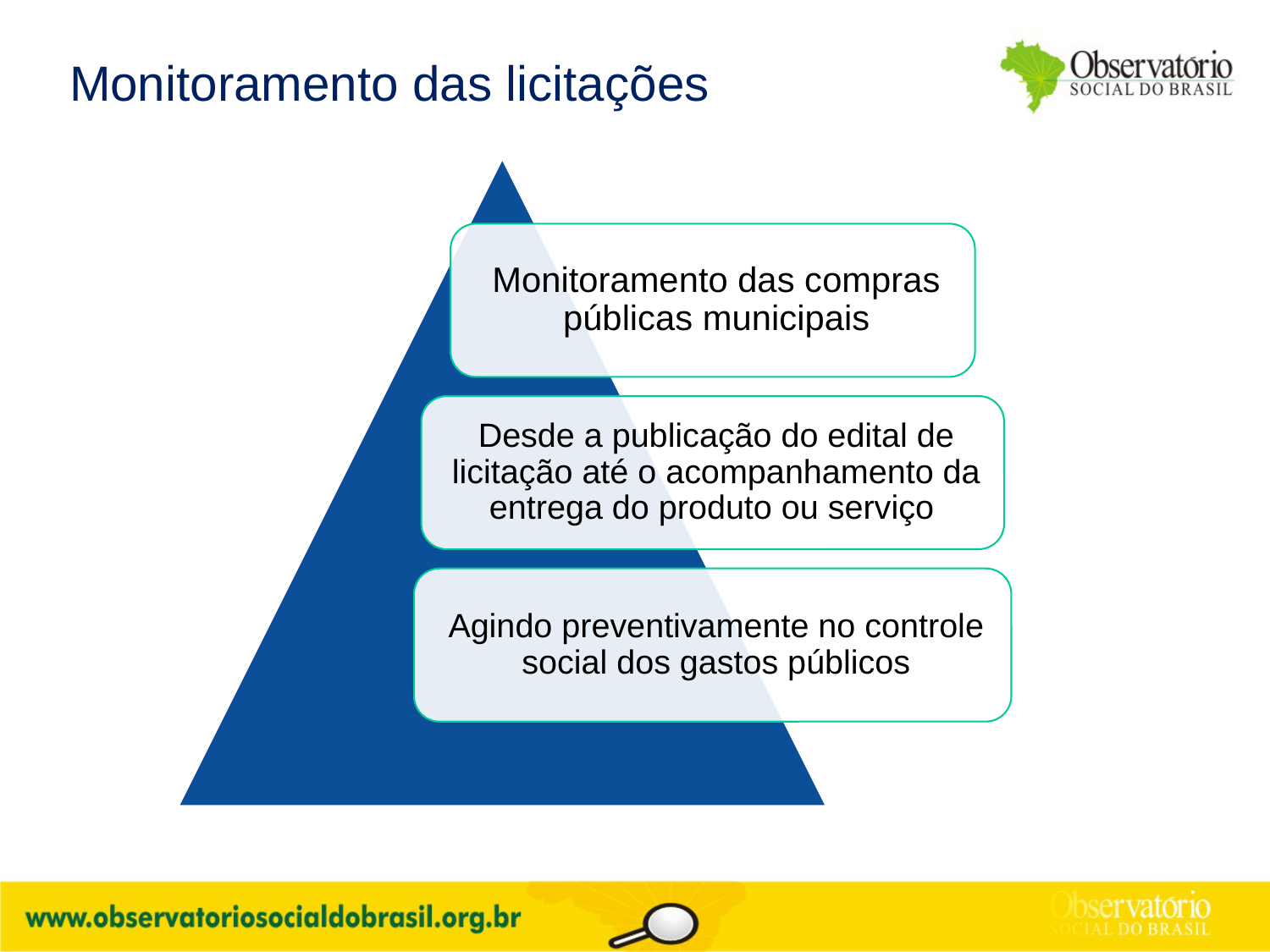

Monitoramento das licitações
Monitoramento das compras públicas municipais
Desde a publicação do edital de licitação até o acompanhamento da entrega do produto ou serviço
Agindo preventivamente no controle social dos gastos públicos